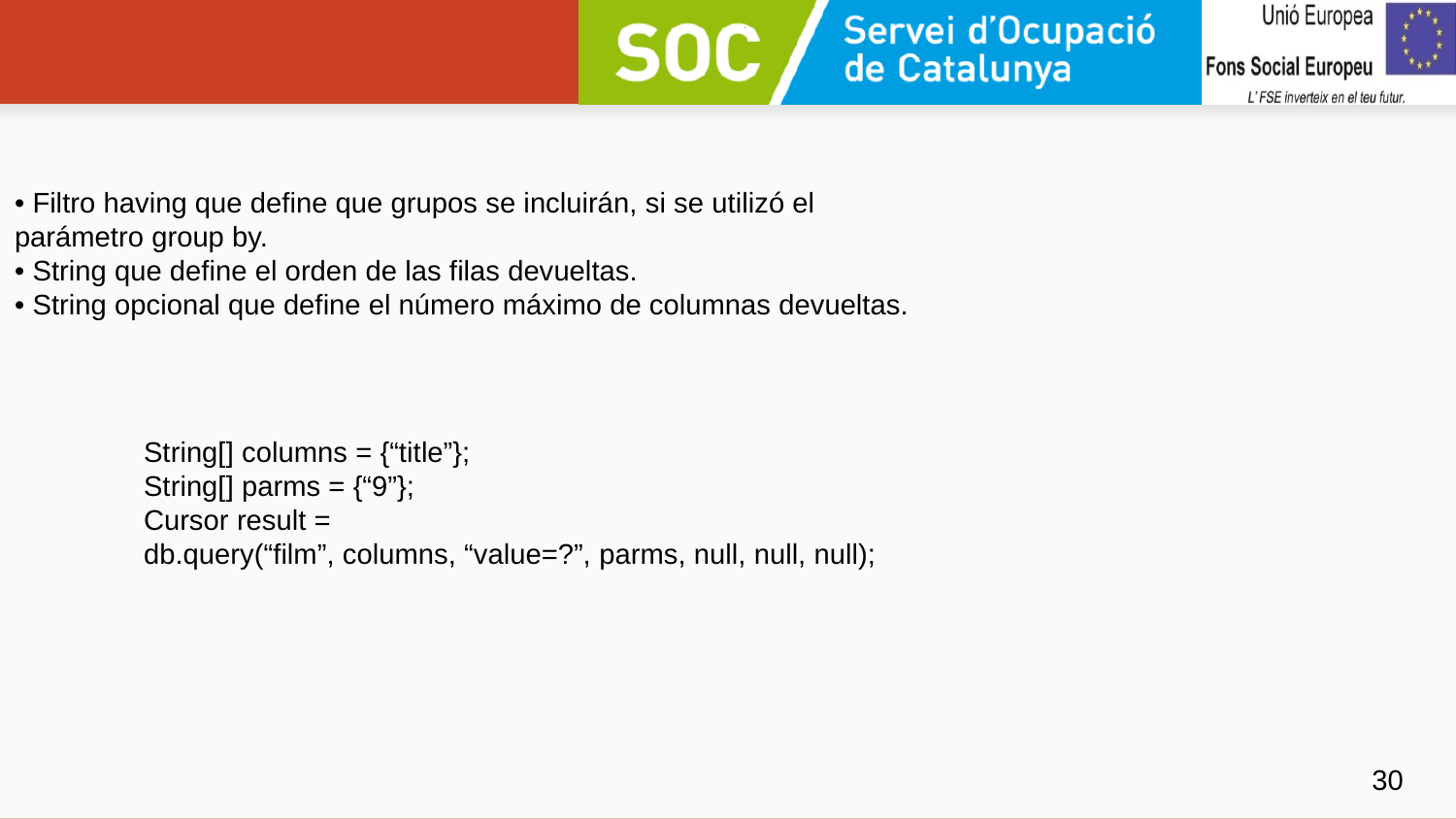

• Filtro having que define que grupos se incluirán, si se utilizó el
parámetro group by.
• String que define el orden de las filas devueltas.
• String opcional que define el número máximo de columnas devueltas.
#
String[] columns = {“title”};
String[] parms = {“9”};
Cursor result =
db.query(“film”, columns, “value=?”, parms, null, null, null);
30